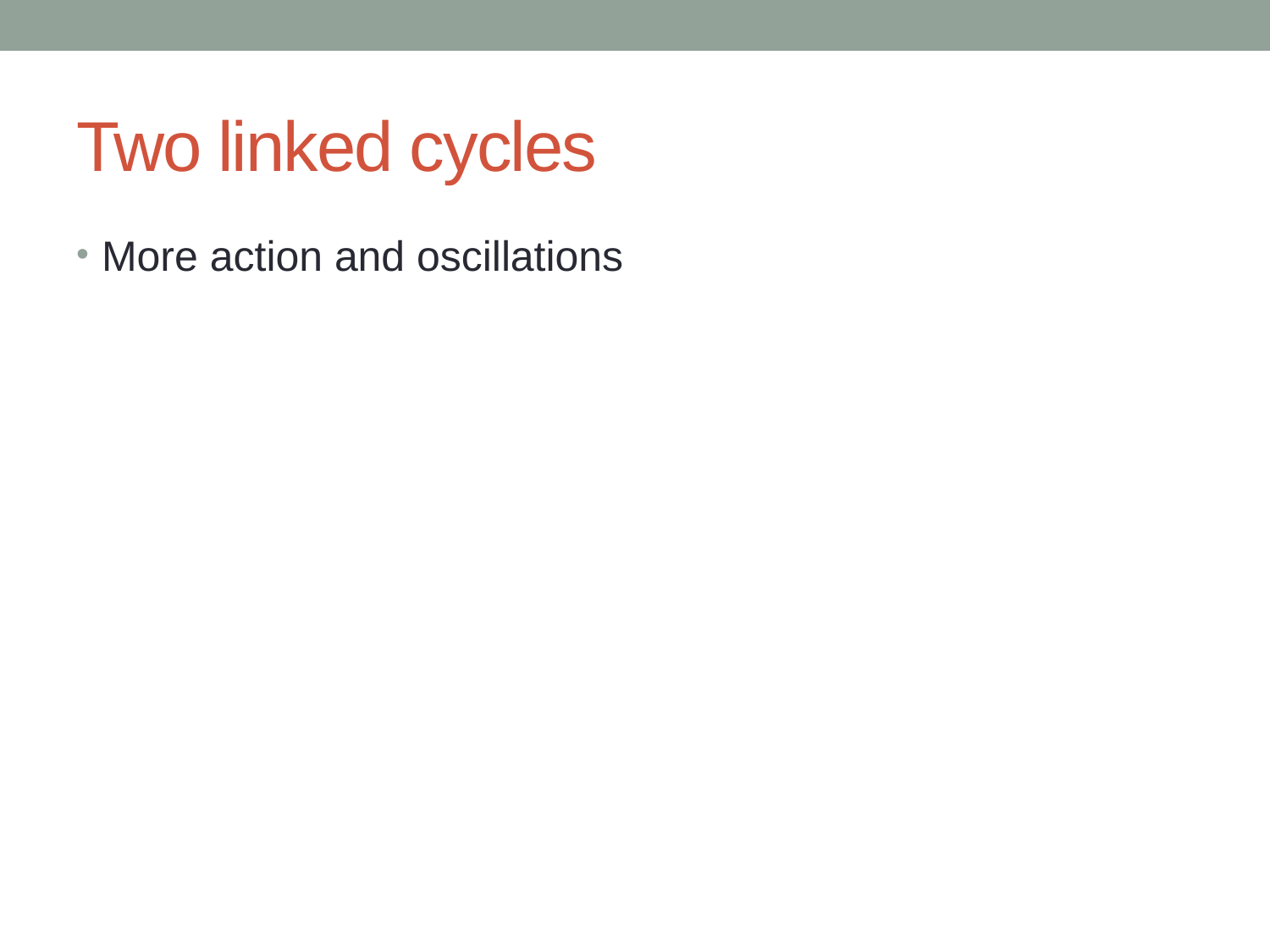

# Two linked cycles
More action and oscillations